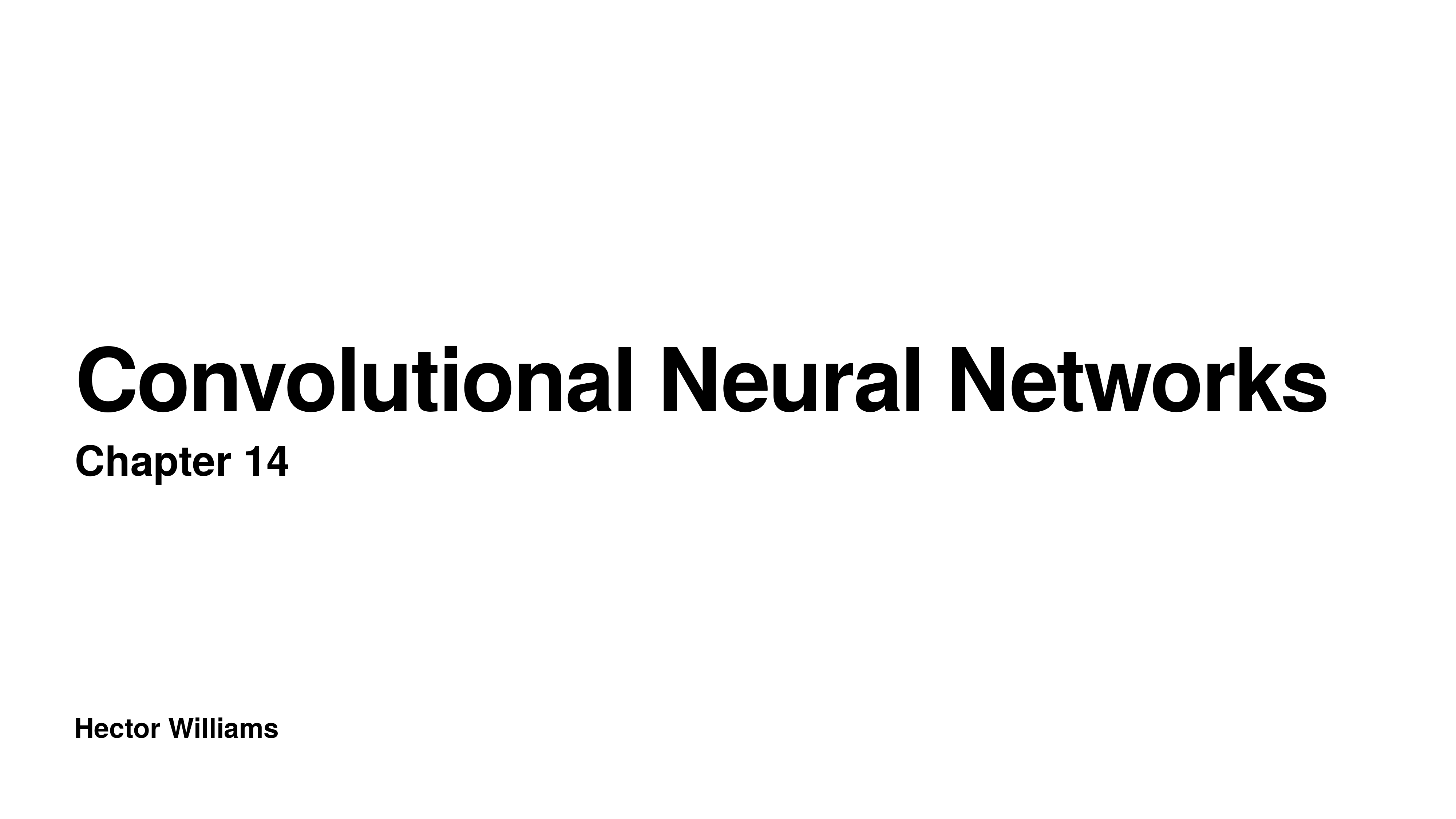

# Convolutional Neural Networks
Chapter 14
Hector Williams